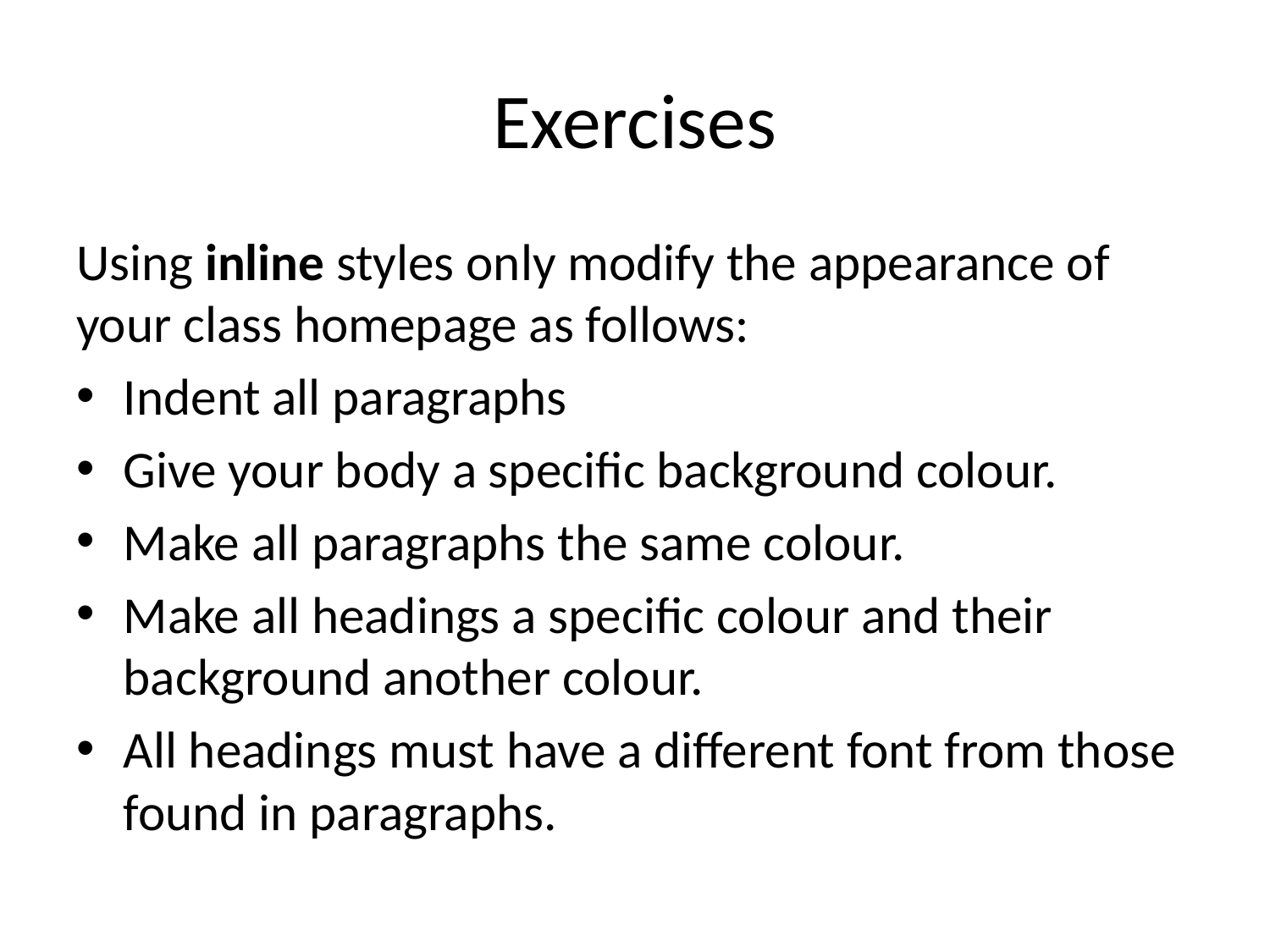

# Exercises
Using inline styles only modify the appearance of your class homepage as follows:
Indent all paragraphs
Give your body a specific background colour.
Make all paragraphs the same colour.
Make all headings a specific colour and their background another colour.
All headings must have a different font from those found in paragraphs.